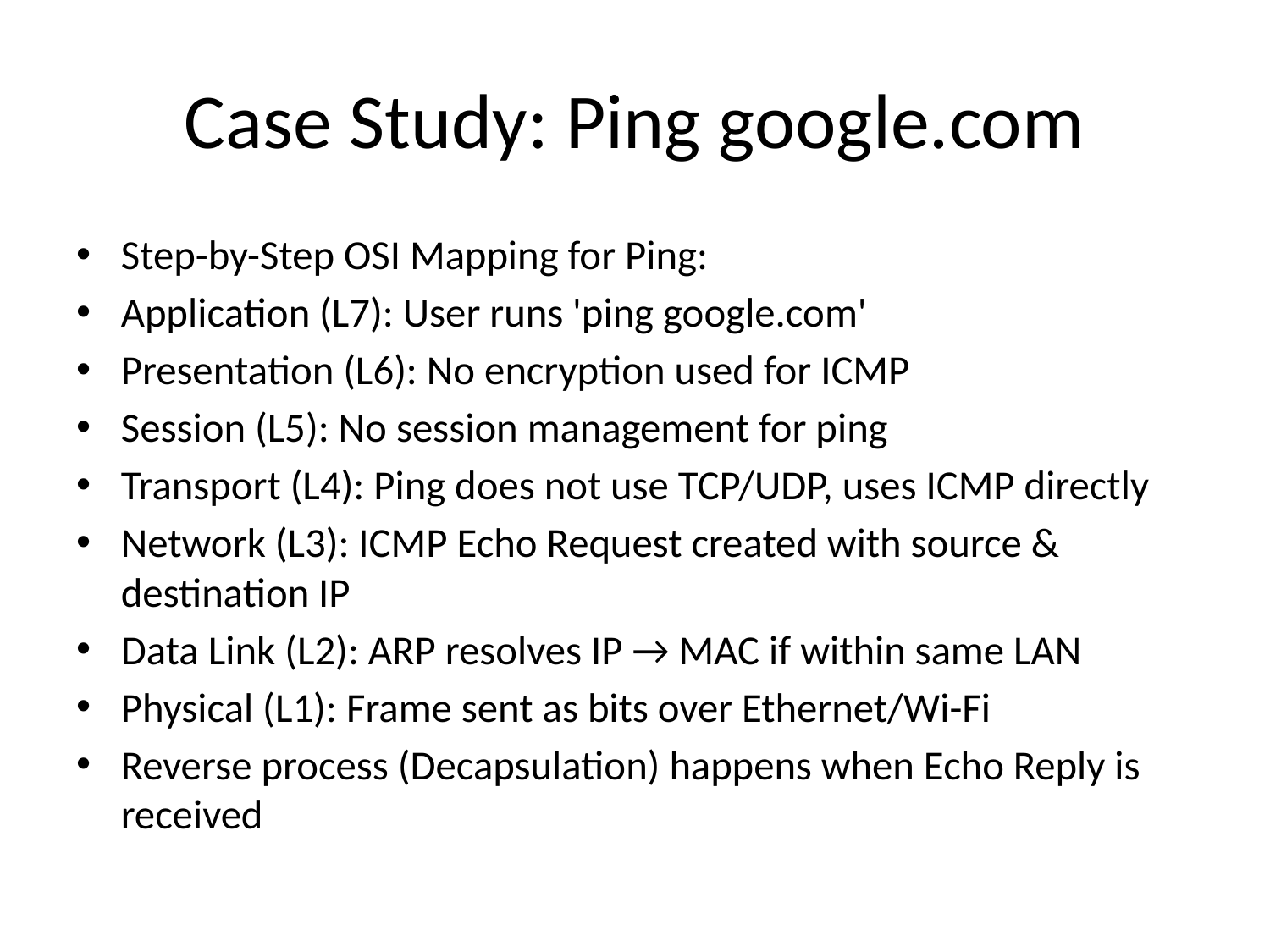

# Case Study: Ping google.com
Step-by-Step OSI Mapping for Ping:
Application (L7): User runs 'ping google.com'
Presentation (L6): No encryption used for ICMP
Session (L5): No session management for ping
Transport (L4): Ping does not use TCP/UDP, uses ICMP directly
Network (L3): ICMP Echo Request created with source & destination IP
Data Link (L2): ARP resolves IP → MAC if within same LAN
Physical (L1): Frame sent as bits over Ethernet/Wi-Fi
Reverse process (Decapsulation) happens when Echo Reply is received